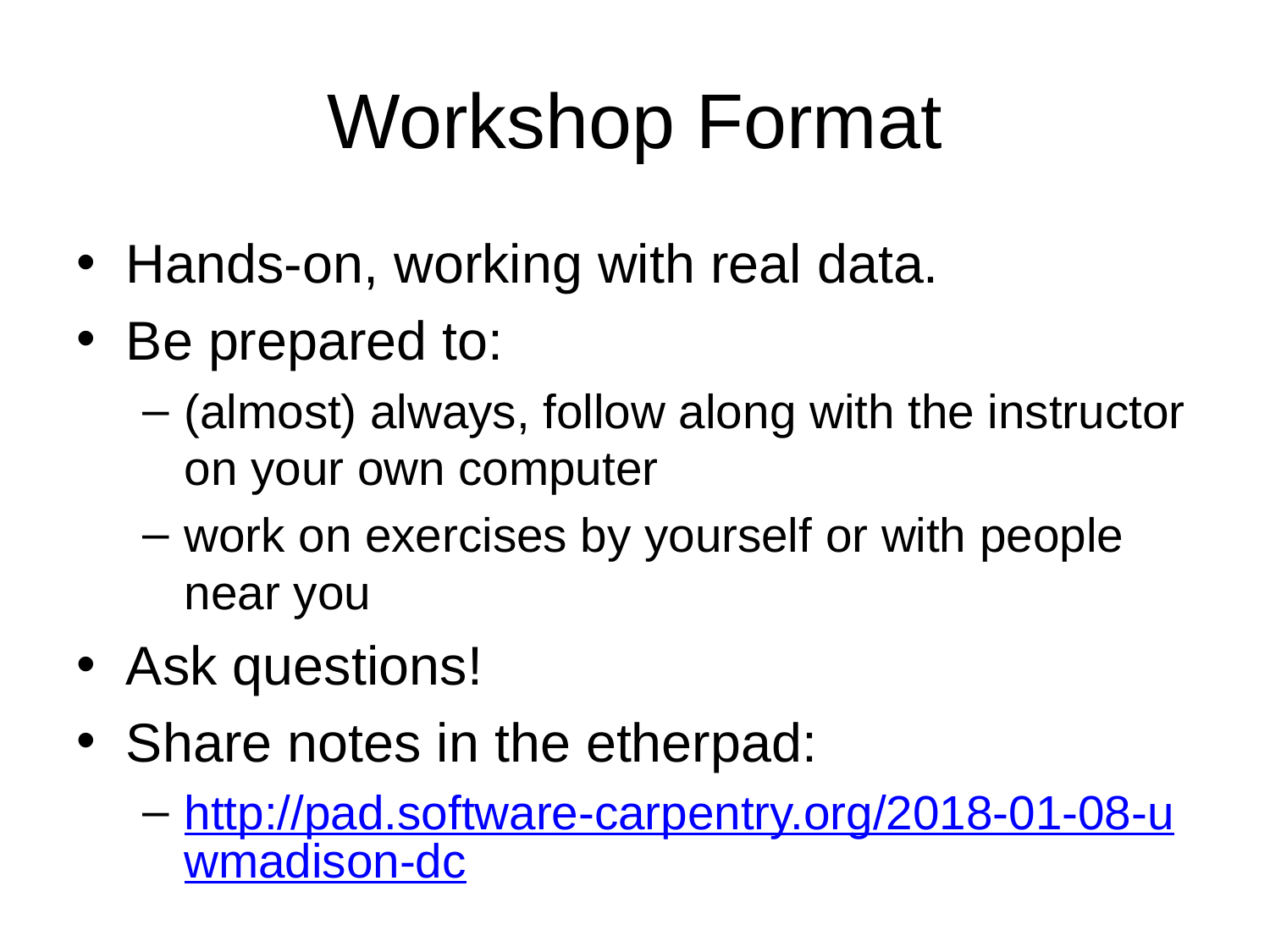

# Workshop Format
Hands-on, working with real data.
Be prepared to:
(almost) always, follow along with the instructor on your own computer
work on exercises by yourself or with people near you
Ask questions!
Share notes in the etherpad:
http://pad.software-carpentry.org/2018-01-08-uwmadison-dc